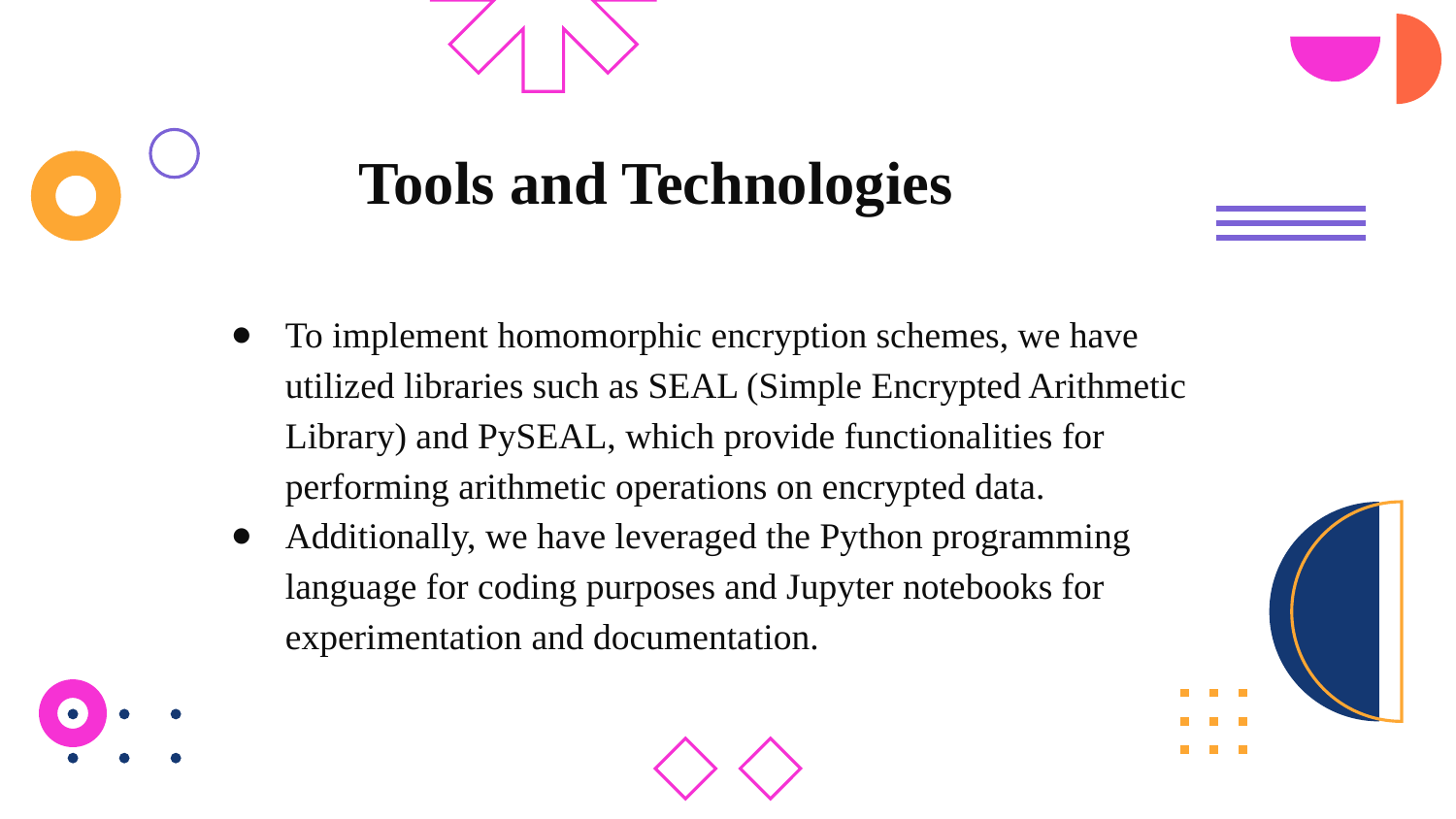

Tools and Technologies

To implement homomorphic encryption schemes, we have utilized libraries such as SEAL (Simple Encrypted Arithmetic Library) and PySEAL, which provide functionalities for performing arithmetic operations on encrypted data.
Additionally, we have leveraged the Python programming language for coding purposes and Jupyter notebooks for experimentation and documentation.